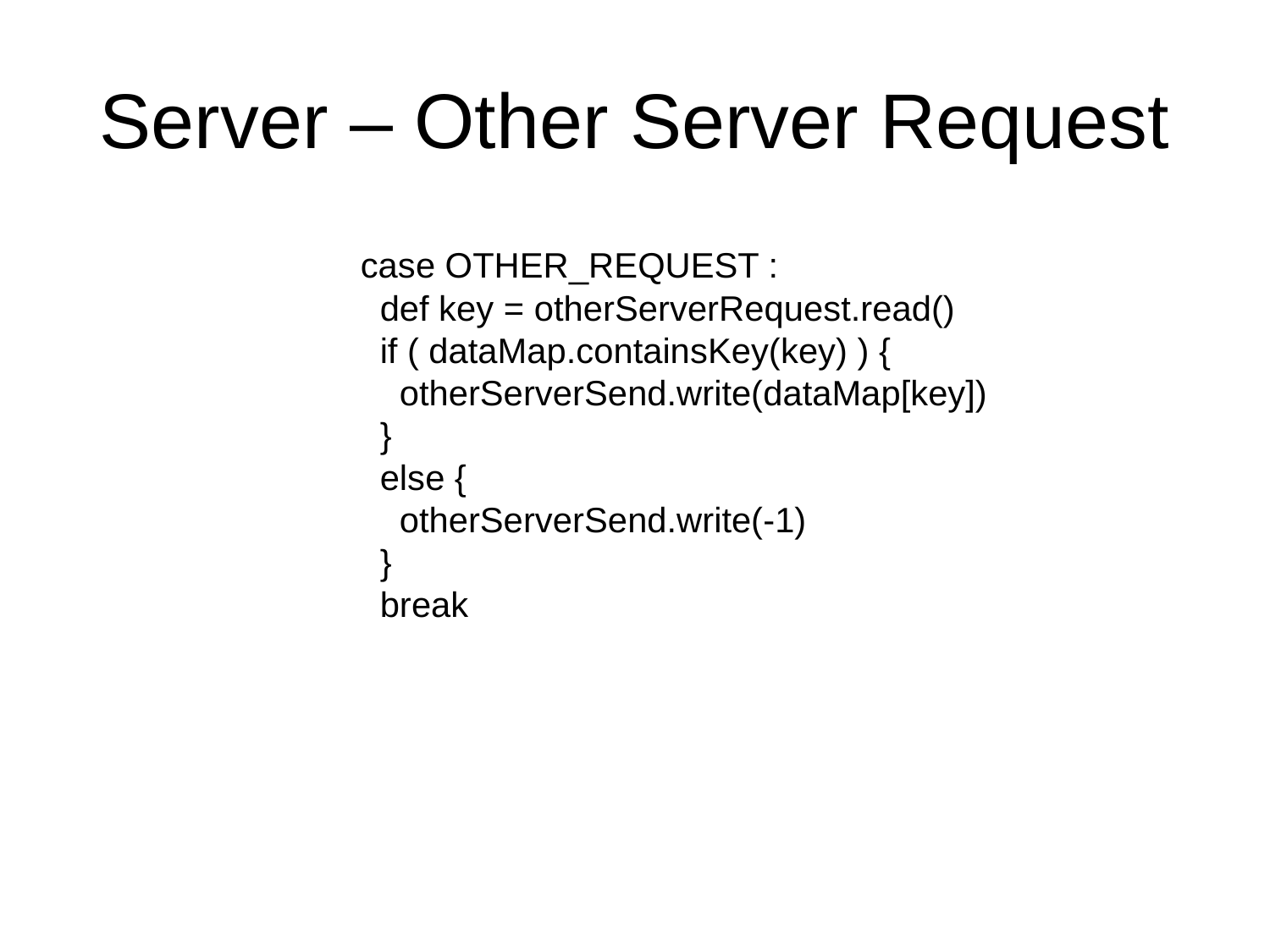

# Server – Other Server Request
        case OTHER_REQUEST :
          def key = otherServerRequest.read()
          if ( dataMap.containsKey(key) ) {
            otherServerSend.write(dataMap[key])
          }
          else {
            otherServerSend.write(-1)
          }
          break